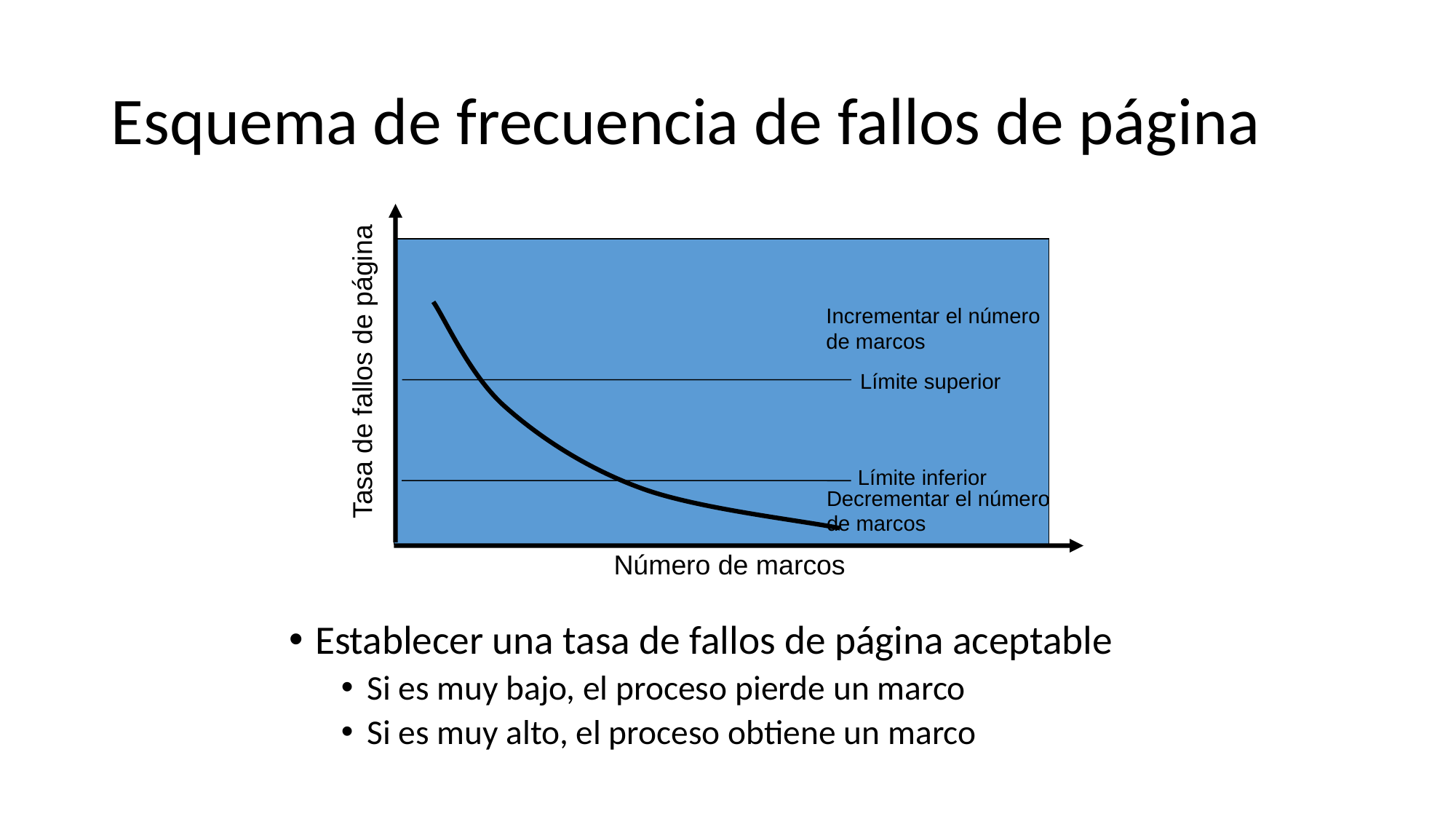

# Esquema de frecuencia de fallos de página

Incrementar el número de marcos

Tasa de fallos de página
Límite superior

Límite inferior
Decrementar el número de marcos

Número de marcos

Establecer una tasa de fallos de página aceptable
Si es muy bajo, el proceso pierde un marco
Si es muy alto, el proceso obtiene un marco